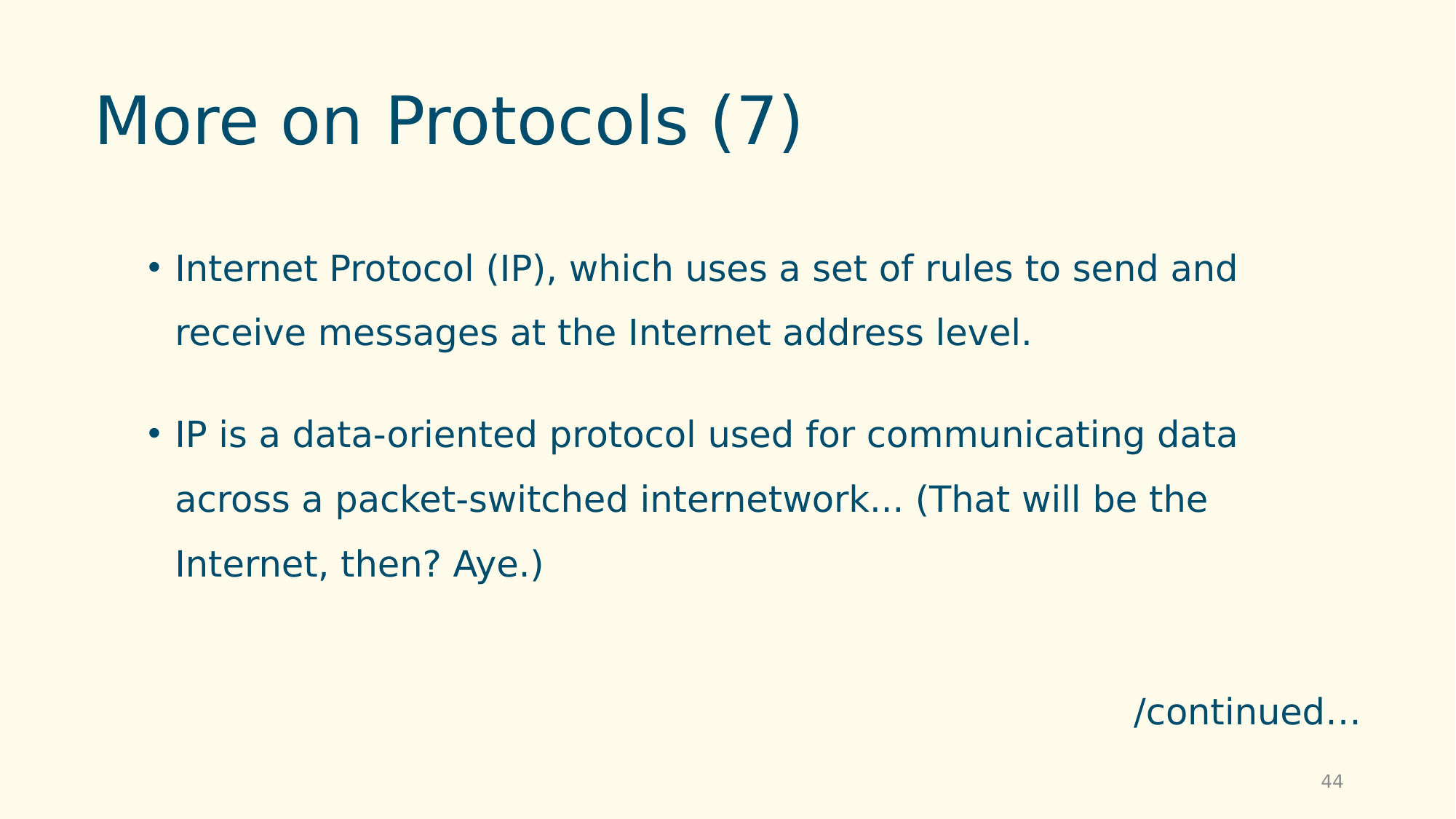

# More on Protocols (7)
Internet Protocol (IP), which uses a set of rules to send and receive messages at the Internet address level.

IP is a data-oriented protocol used for communicating data across a packet-switched internetwork... (That will be the Internet, then? Aye.)

/continued…
44